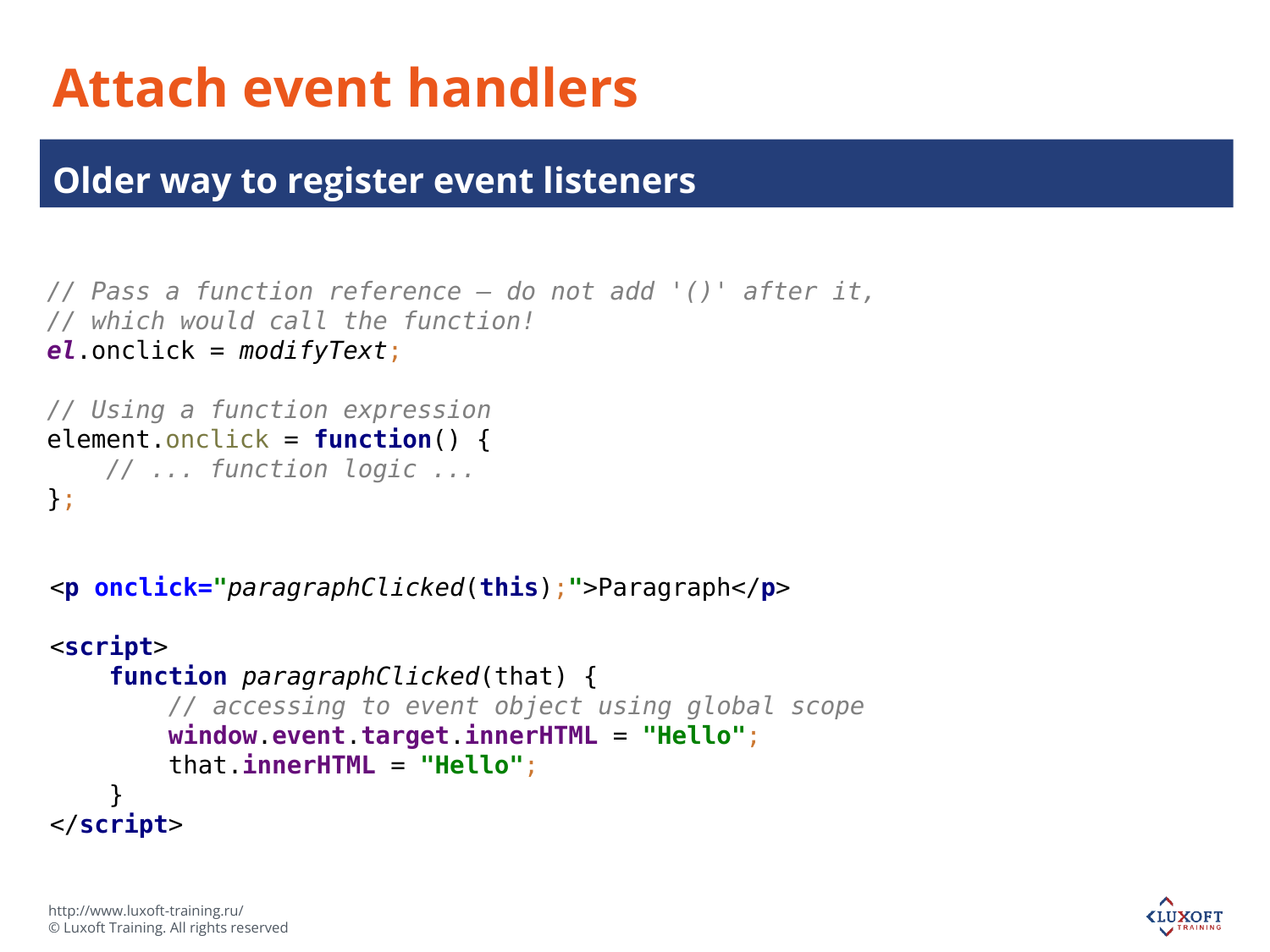

# Attach event handlers
Older way to register event listeners
// Pass a function reference — do not add '()' after it,
// which would call the function!
el.onclick = modifyText;
// Using a function expression
element.onclick = function() {
    // ... function logic ...
};
<p onclick="paragraphClicked(this);">Paragraph</p>
<script>
    function paragraphClicked(that) {
        // accessing to event object using global scope
        window.event.target.innerHTML = "Hello";
        that.innerHTML = "Hello";
    }
</script>